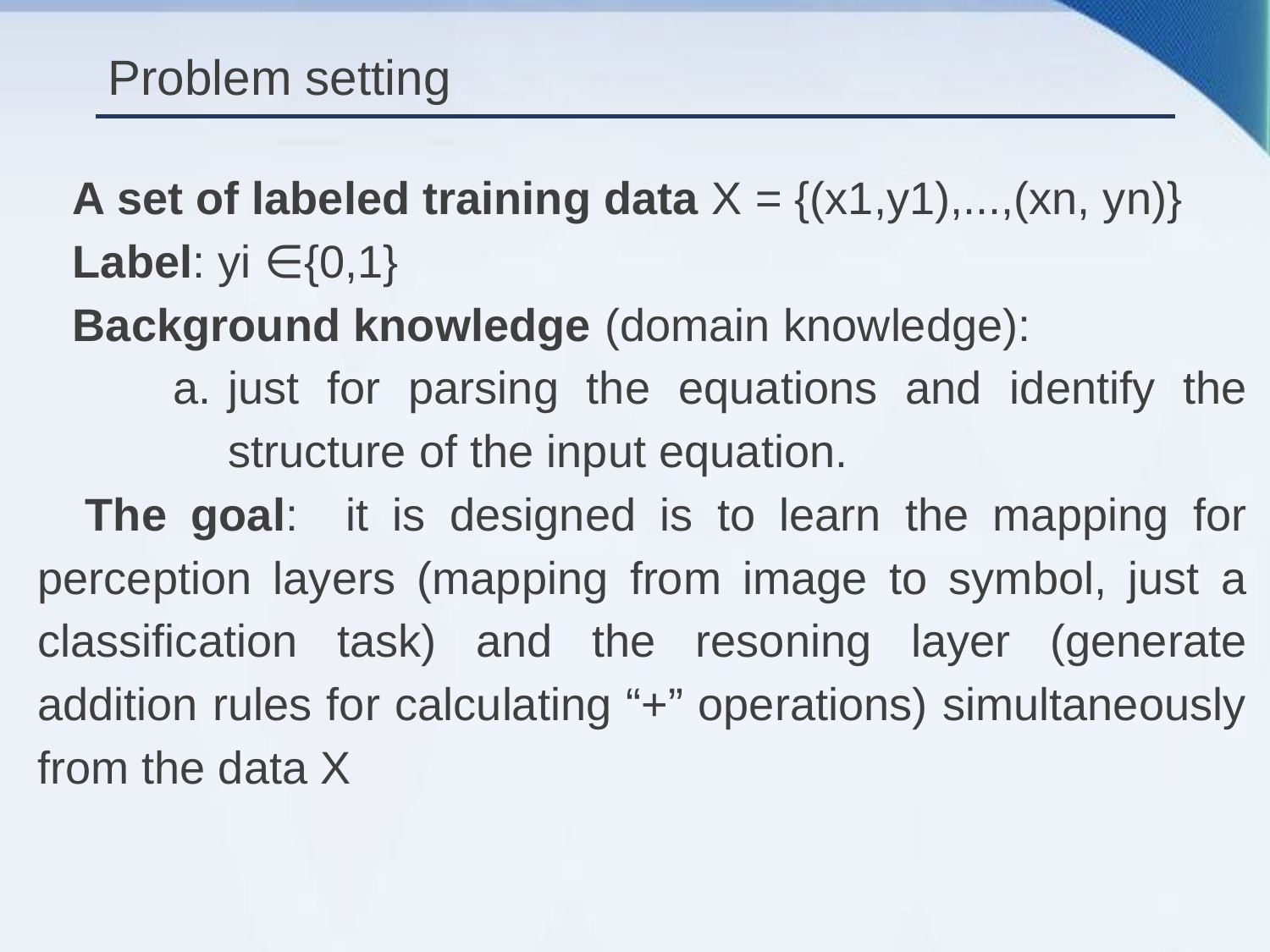

# Problem setting
A set of labeled training data X = {(x1,y1),...,(xn, yn)}
Label: yi ∈{0,1}
Background knowledge (domain knowledge):
just for parsing the equations and identify the structure of the input equation.
  The goal:  it is designed is to learn the mapping for perception layers (mapping from image to symbol, just a classification task) and the resoning layer (generate addition rules for calculating “+” operations) simultaneously from the data X